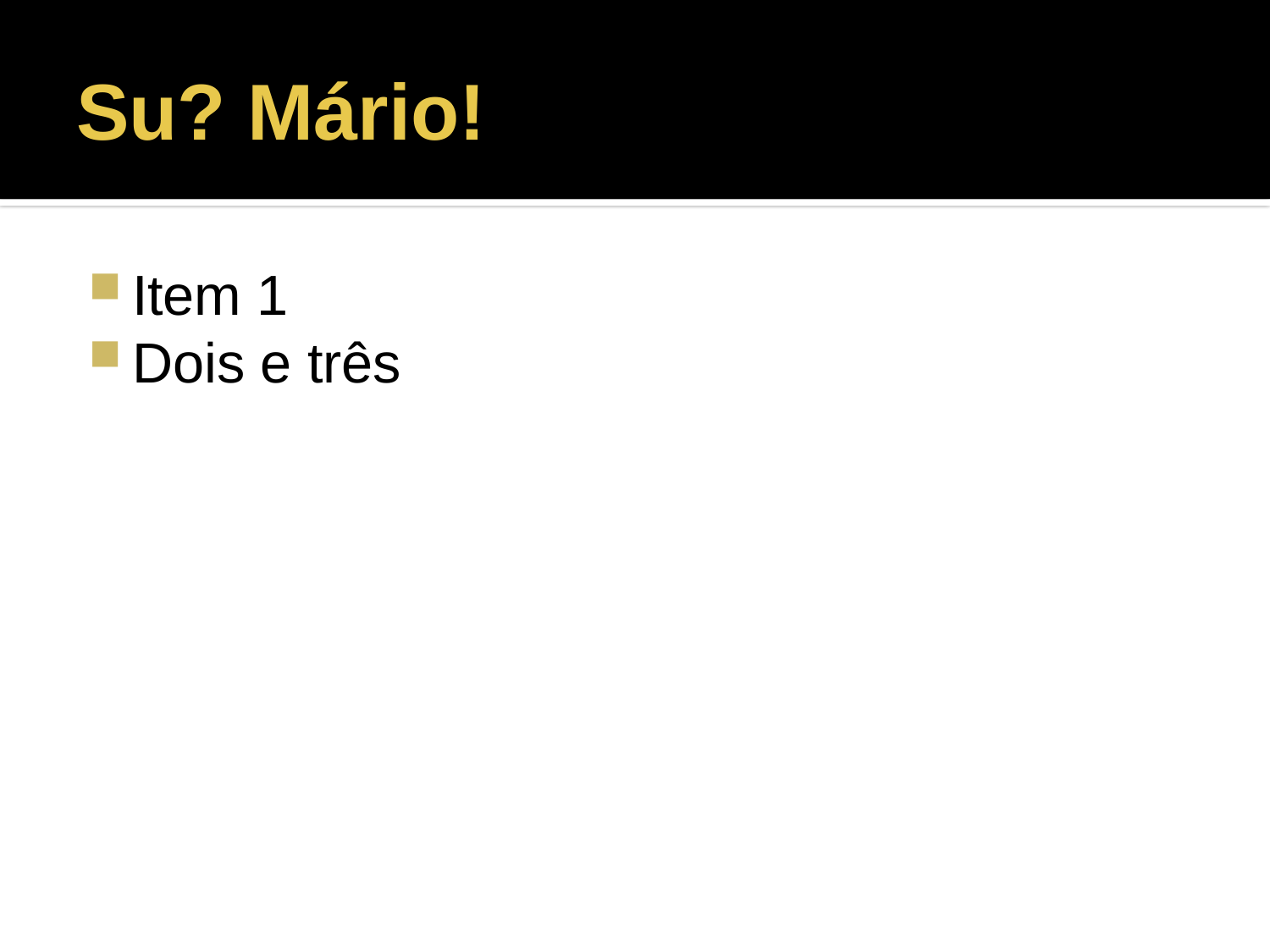

# Su? Mário!
Item 1
Dois e três